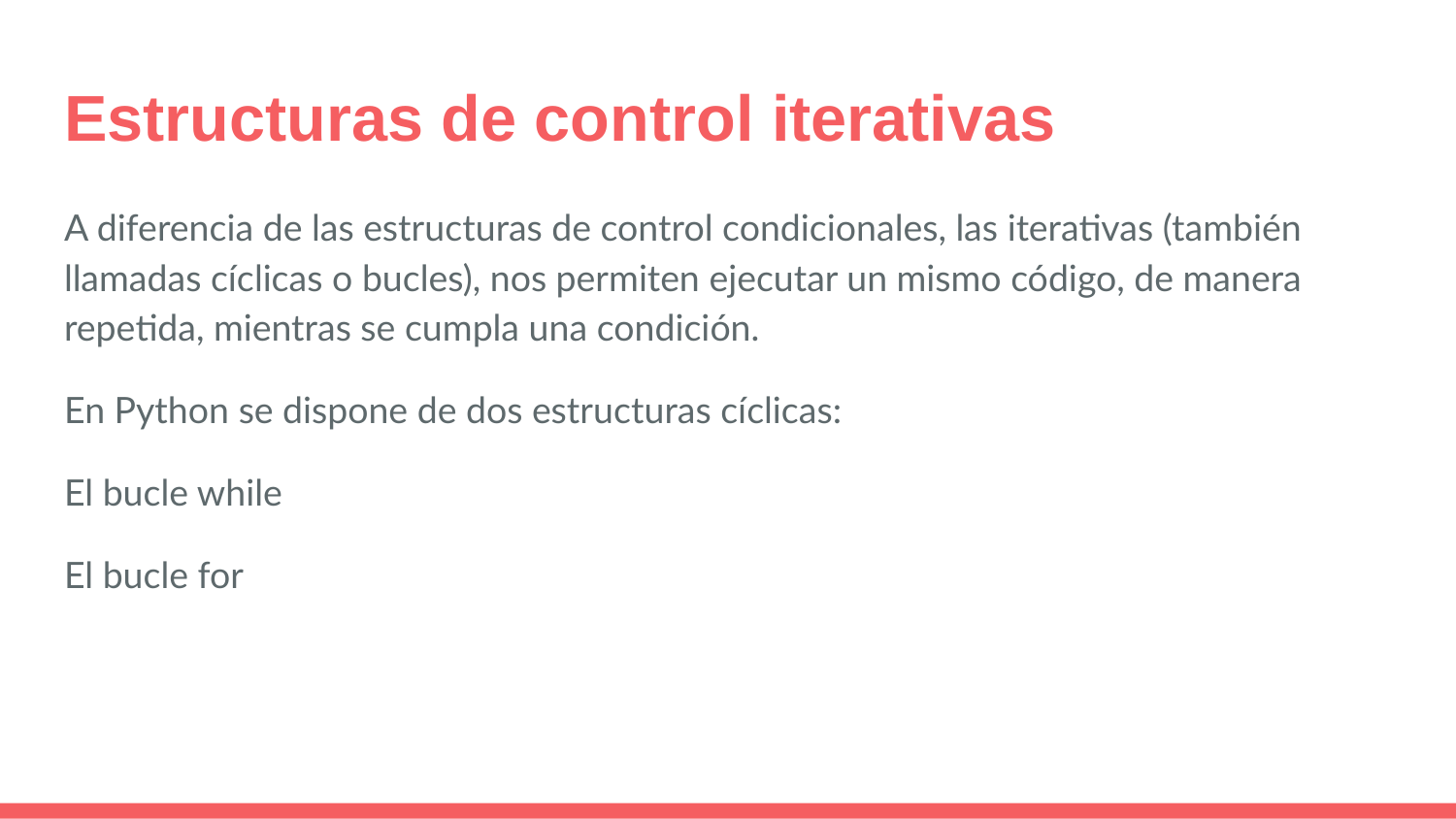

# Estructuras de control iterativas
A diferencia de las estructuras de control condicionales, las iterativas (también llamadas cíclicas o bucles), nos permiten ejecutar un mismo código, de manera repetida, mientras se cumpla una condición.
En Python se dispone de dos estructuras cíclicas:
El bucle while
El bucle for